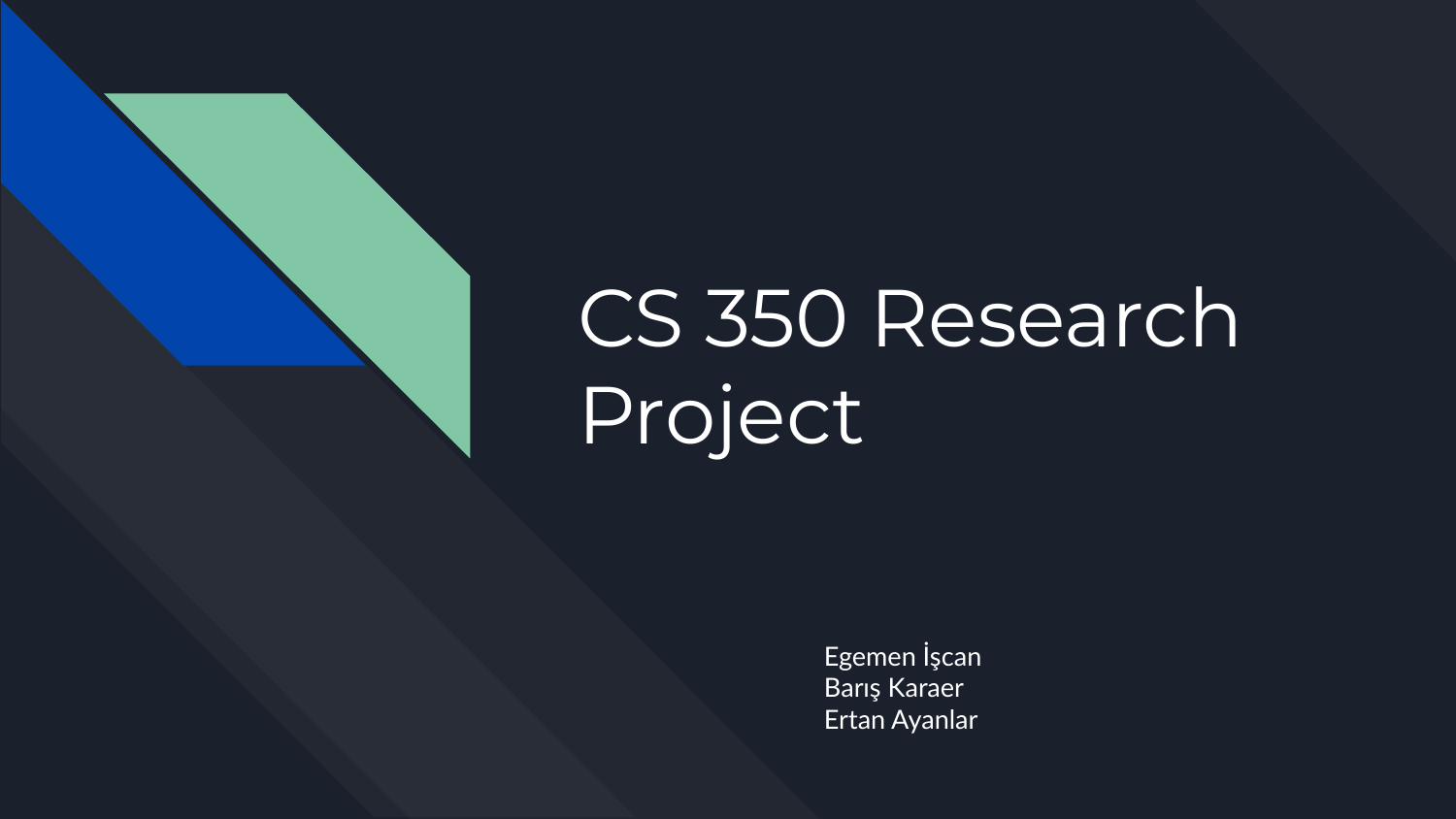

# CS 350 Research Project
Egemen İşcan
Barış Karaer
Ertan Ayanlar